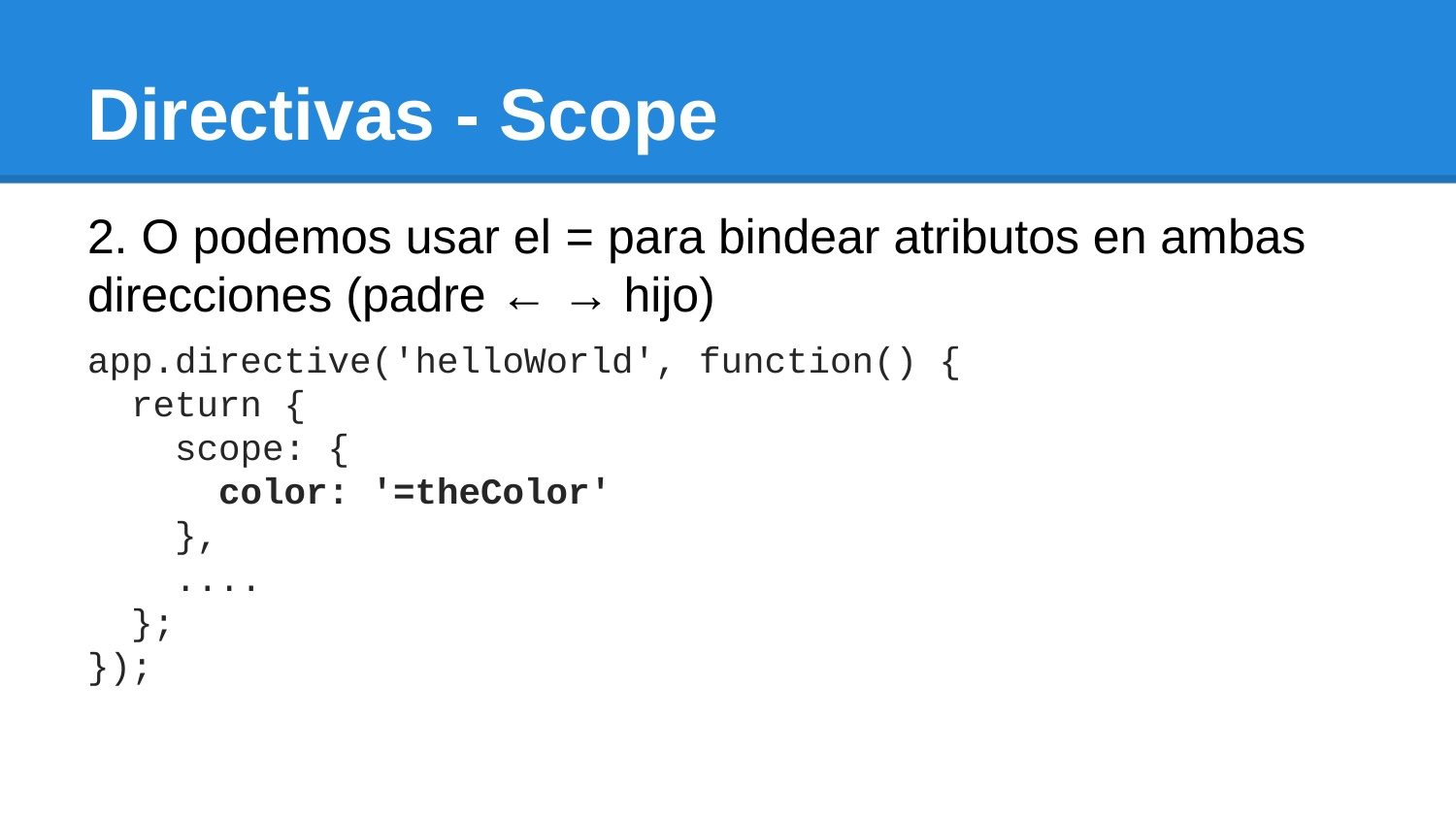

# Directivas - Scope
2. O podemos usar el = para bindear atributos en ambas direcciones (padre ← → hijo)

app.directive('helloWorld', function() {
  return {
    scope: {
      color: '=theColor'
    },
    ....
  };
});